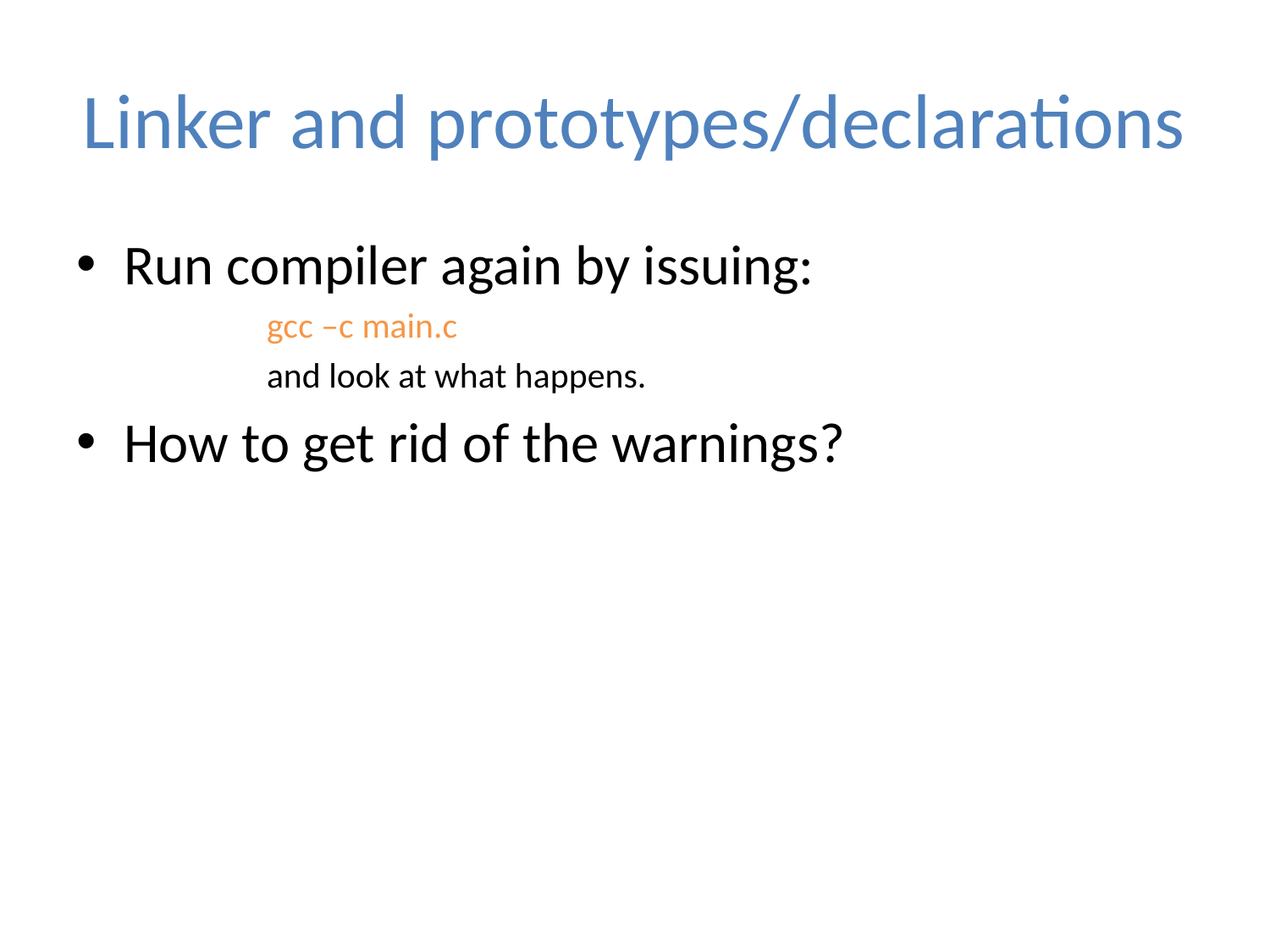

# Linker and prototypes/declarations
Run compiler again by issuing:
gcc –c main.c
and look at what happens.
How to get rid of the warnings?